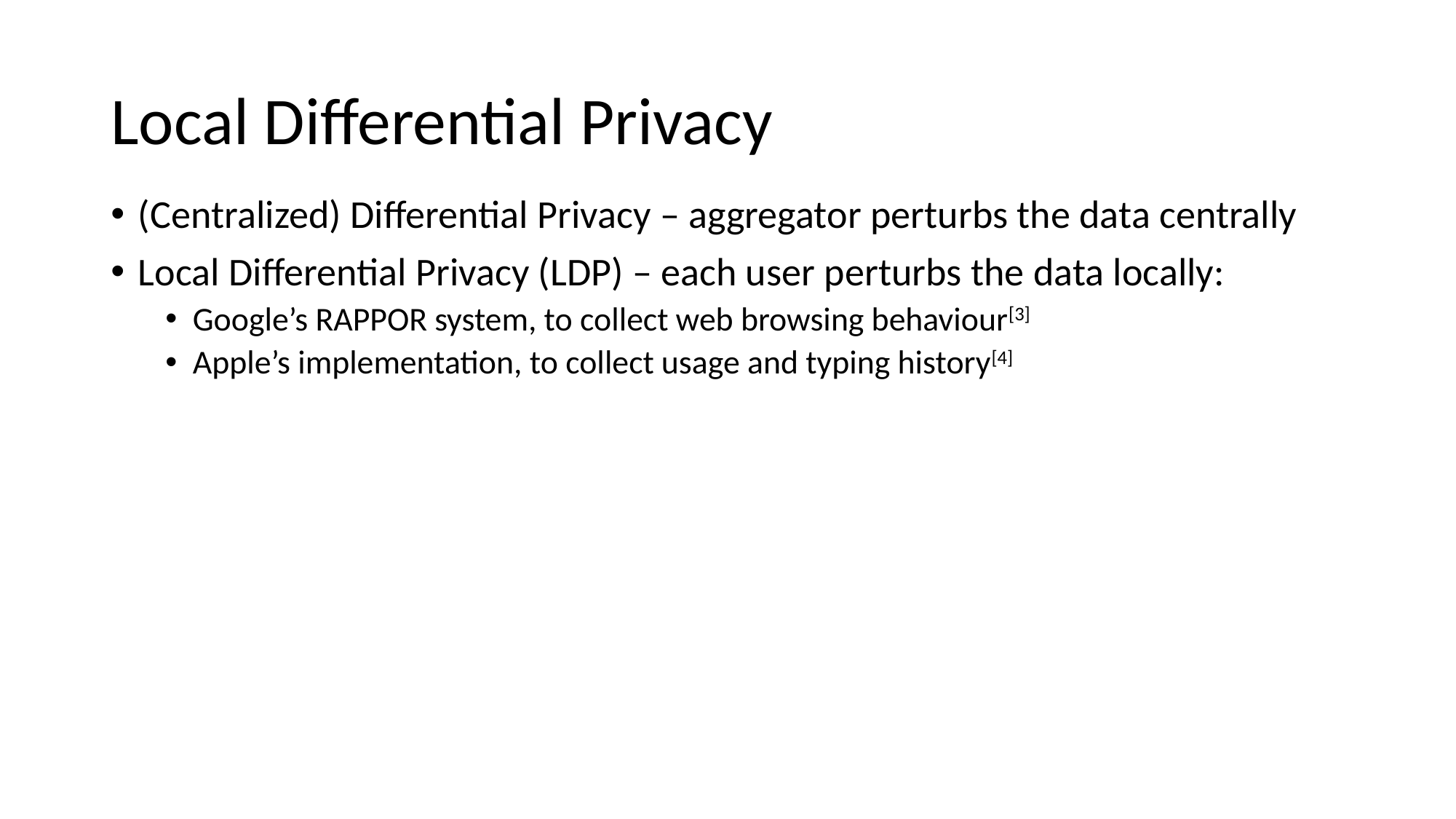

# Local Differential Privacy
(Centralized) Differential Privacy – aggregator perturbs the data centrally
Local Differential Privacy (LDP) – each user perturbs the data locally:
Google’s RAPPOR system, to collect web browsing behaviour[3]
Apple’s implementation, to collect usage and typing history[4]